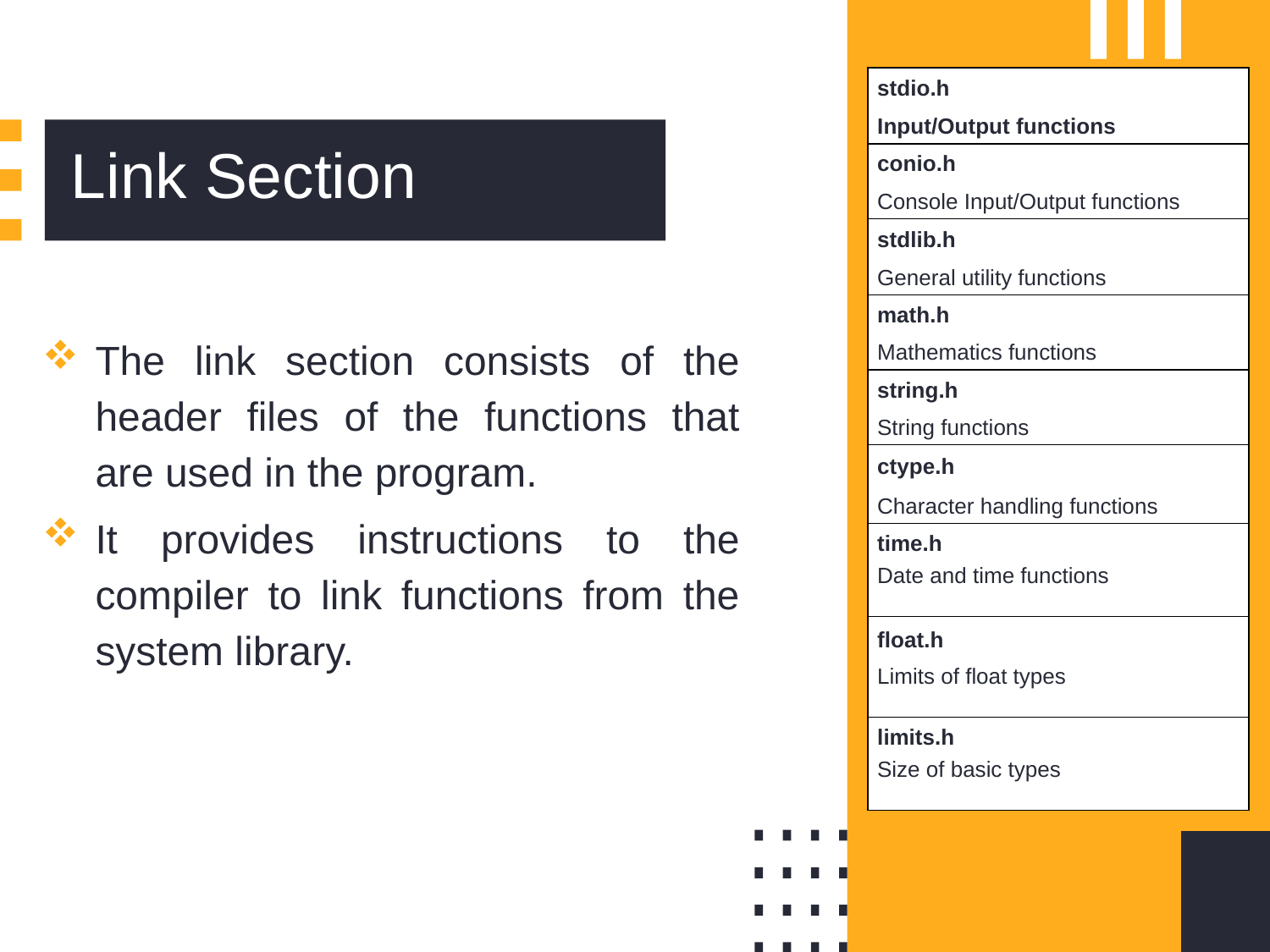

| stdio.h |
| --- |
| Input/Output functions |
| conio.h |
| Console Input/Output functions |
| stdlib.h |
| General utility functions |
| math.h |
| Mathematics functions |
| string.h |
| String functions |
| ctype.h |
| Character handling functions |
| time.h |
| Date and time functions |
| float.h |
| Limits of float types |
| limits.h |
| Size of basic types |
# Link Section
The link section consists of the header files of the functions that are used in the program.
It provides instructions to the compiler to link functions from the system library.